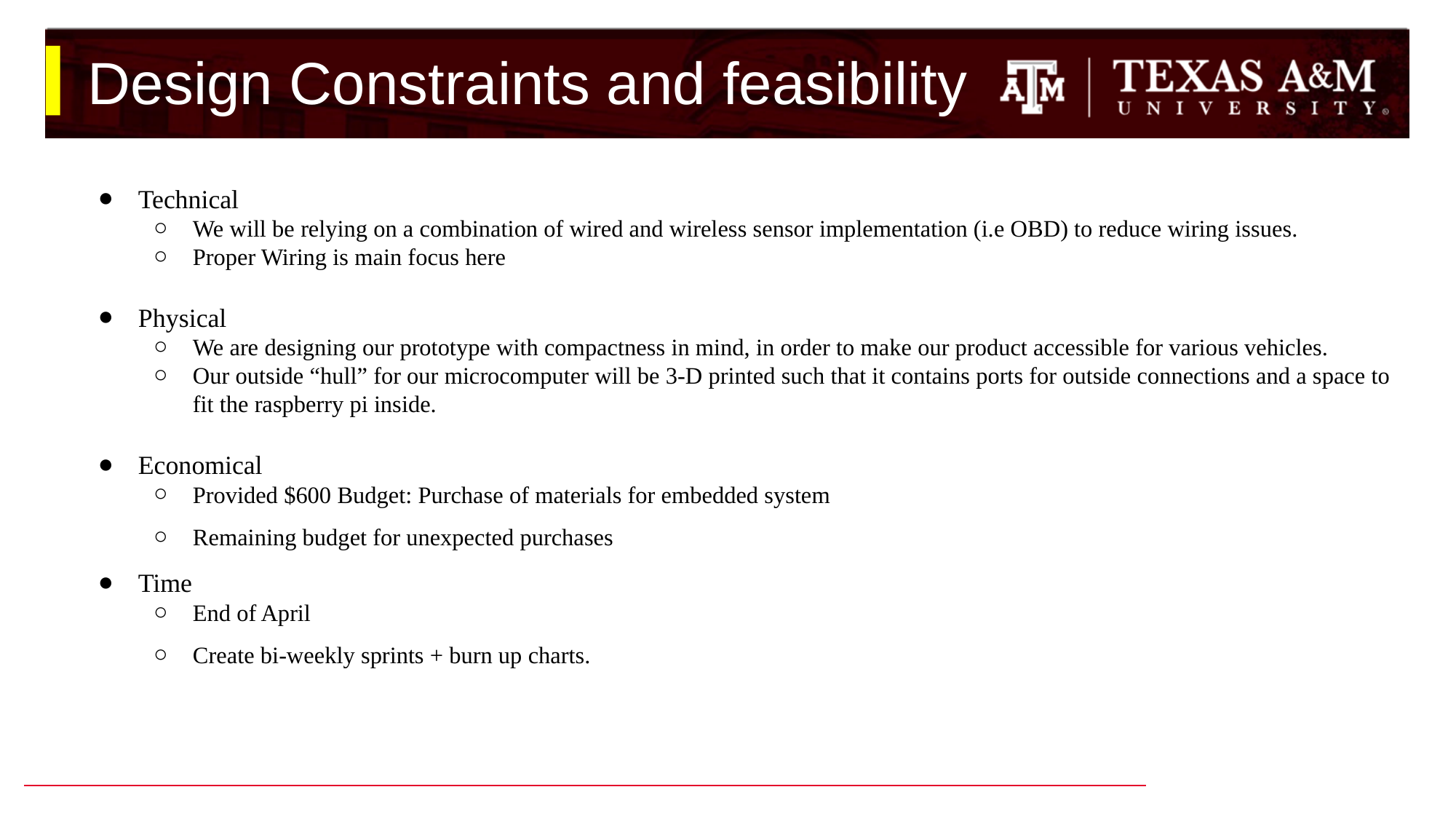

# Design Constraints and feasibility
Technical
We will be relying on a combination of wired and wireless sensor implementation (i.e OBD) to reduce wiring issues.
Proper Wiring is main focus here
Physical
We are designing our prototype with compactness in mind, in order to make our product accessible for various vehicles.
Our outside “hull” for our microcomputer will be 3-D printed such that it contains ports for outside connections and a space to fit the raspberry pi inside.
Economical
Provided $600 Budget: Purchase of materials for embedded system
Remaining budget for unexpected purchases
Time
End of April
Create bi-weekly sprints + burn up charts.